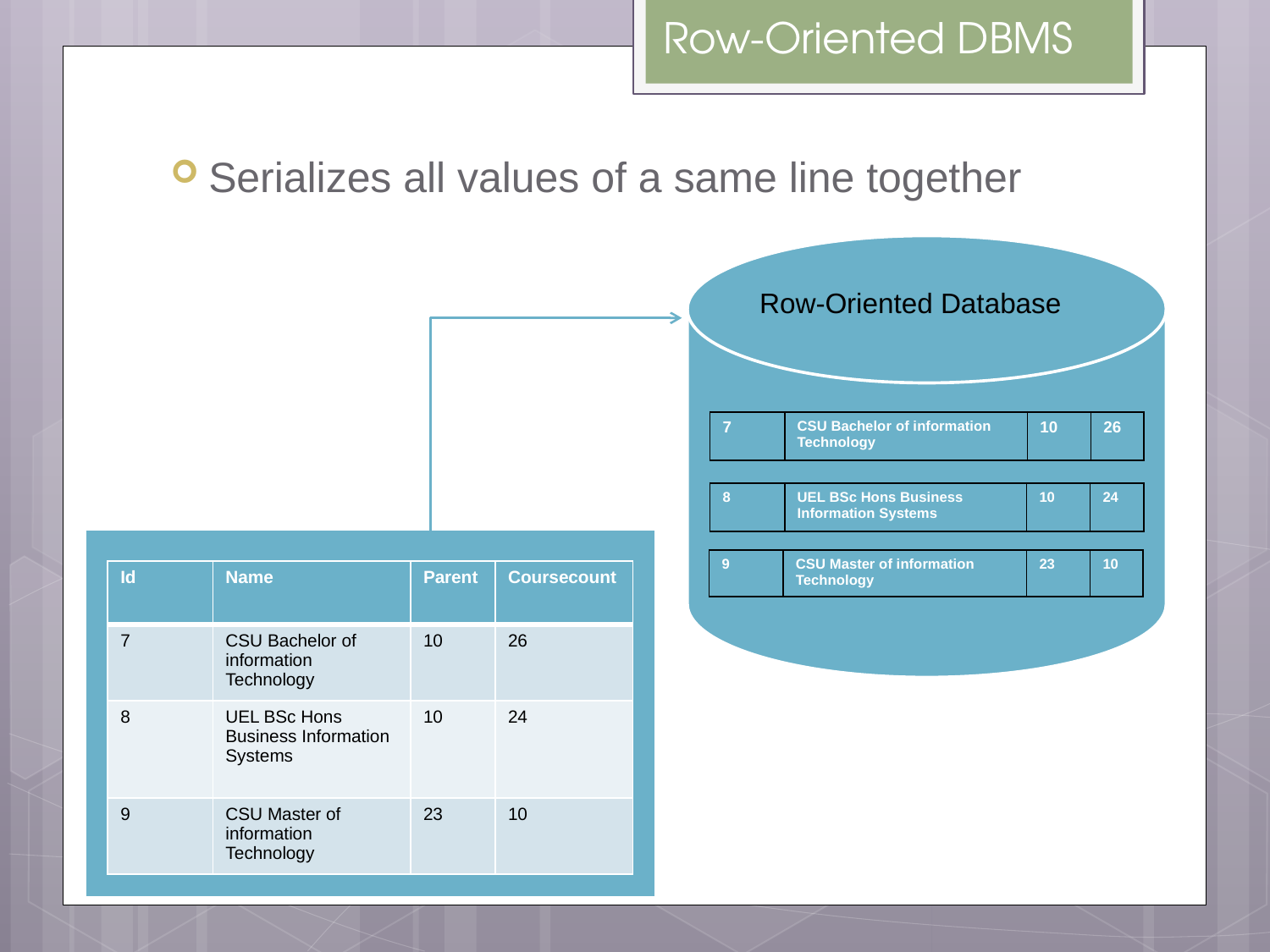

# Row-Oriented DBMS

Serializes all values of a same line together

Row-Oriented Database
| 7 | CSU Bachelor of information Technology | 10 | 26 |
| --- | --- | --- | --- |
| 8 | UEL BSc Hons Business Information Systems | 10 | 24 |
| --- | --- | --- | --- |

| 9 | CSU Master of information Technology | 23 | 10 |
| --- | --- | --- | --- |
| Id | Name | Parent | Coursecount |
| --- | --- | --- | --- |
| 7 | CSU Bachelor of information Technology | 10 | 26 |
| 8 | UEL BSc Hons Business Information Systems | 10 | 24 |
| 9 | CSU Master of information Technology | 23 | 10 |